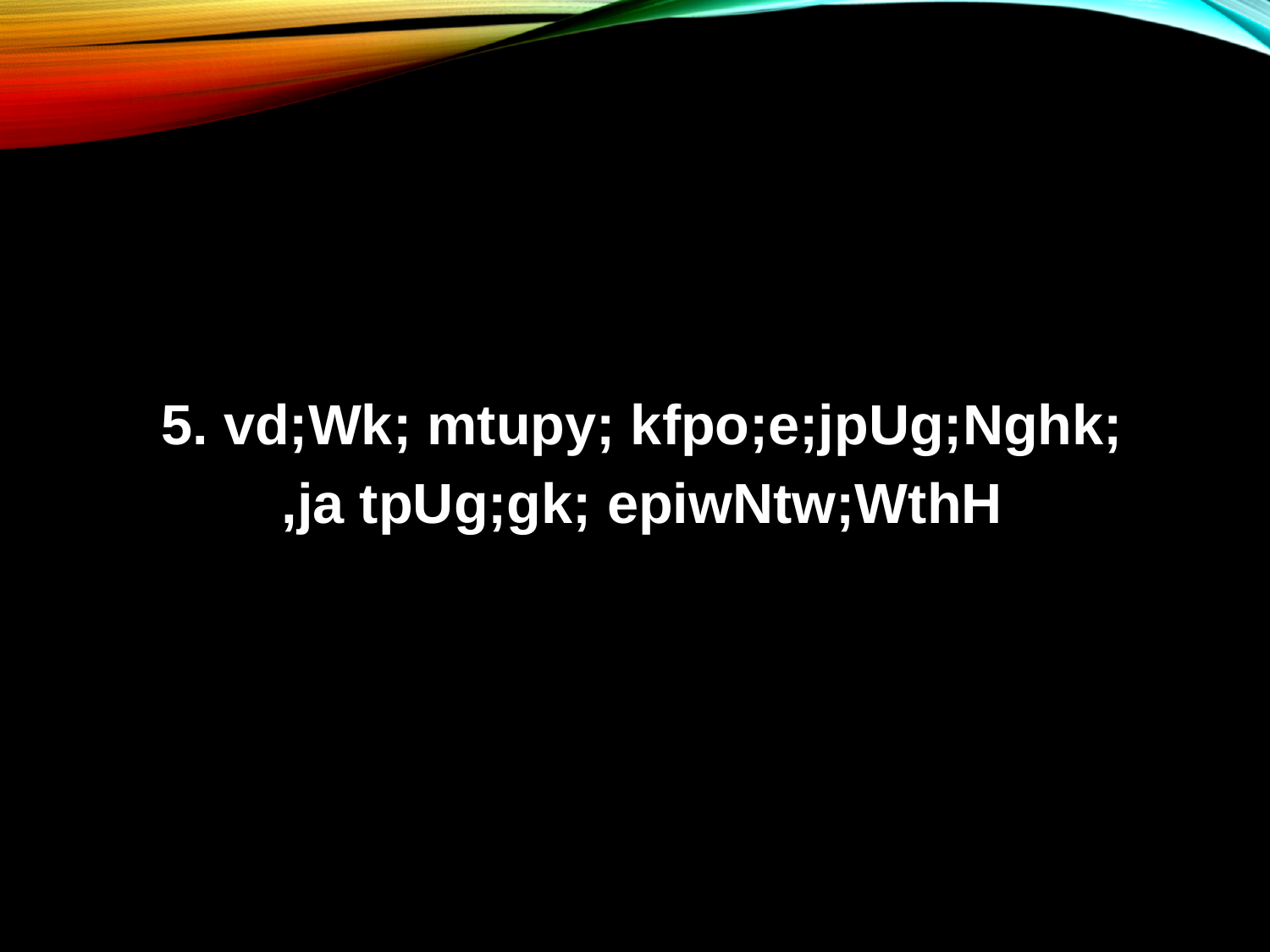

#

5. vd;Wk; mtupy; kfpo;e;jpUg;Nghk;
,ja tpUg;gk; epiwNtw;WthH